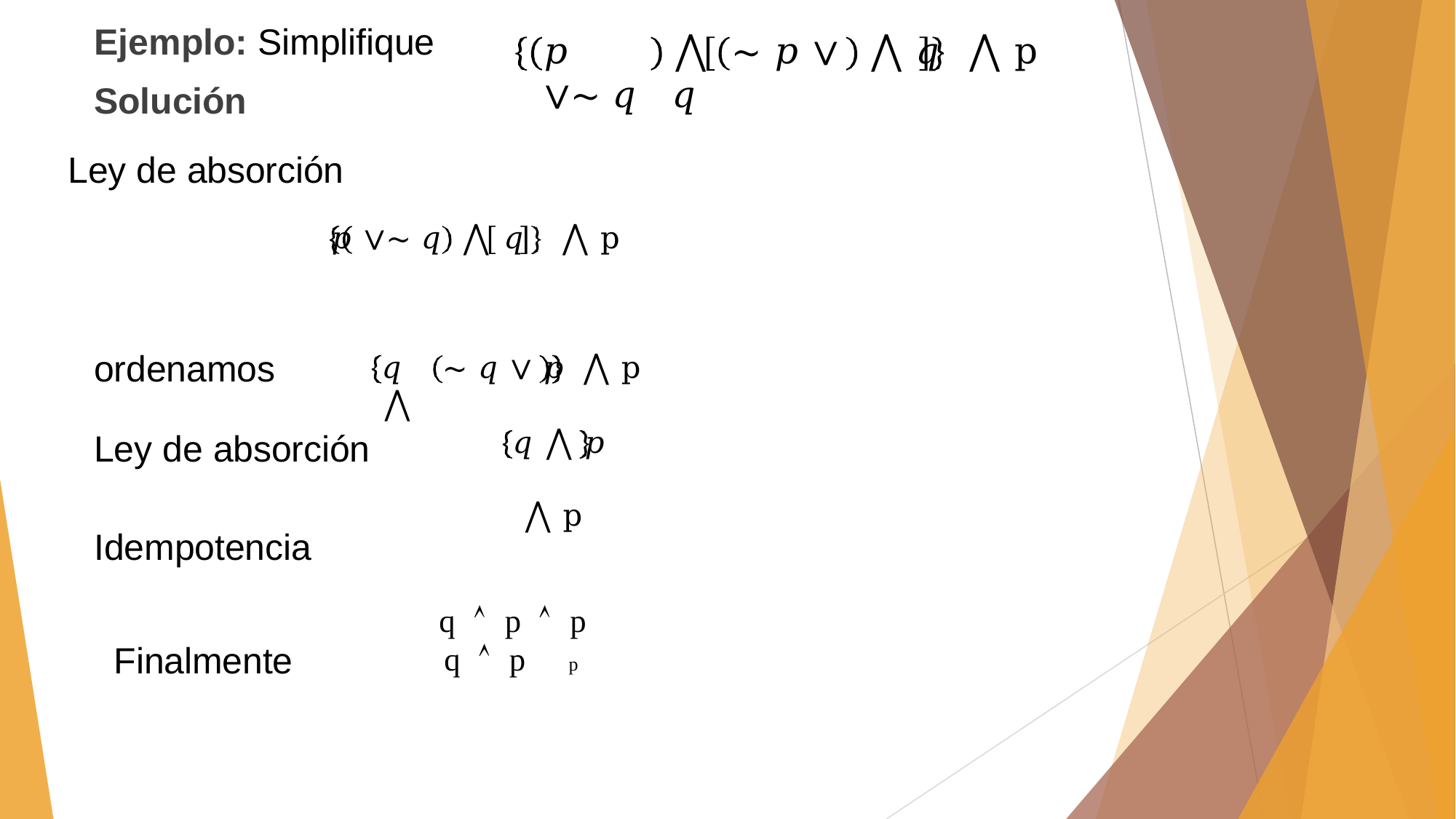

# Ejemplo: Simplifique
𝑝 ∨∼ 𝑞
⋀ 	∼ 𝑝 ∨ 𝑞
⋀ 𝑞	 ⋀ p

Solución
Ley de absorción
𝑝 ∨∼ 𝑞
⋀ 	𝑞	 ⋀ p

ordenamos
𝑞 ⋀
∼ 𝑞 ∨ 𝑝	 ⋀ p

𝑞 ⋀ 𝑝	 ⋀ p

q ∧ p ∧ p
p
Ley de absorción

Idempotencia
Finalmente
q ∧ p